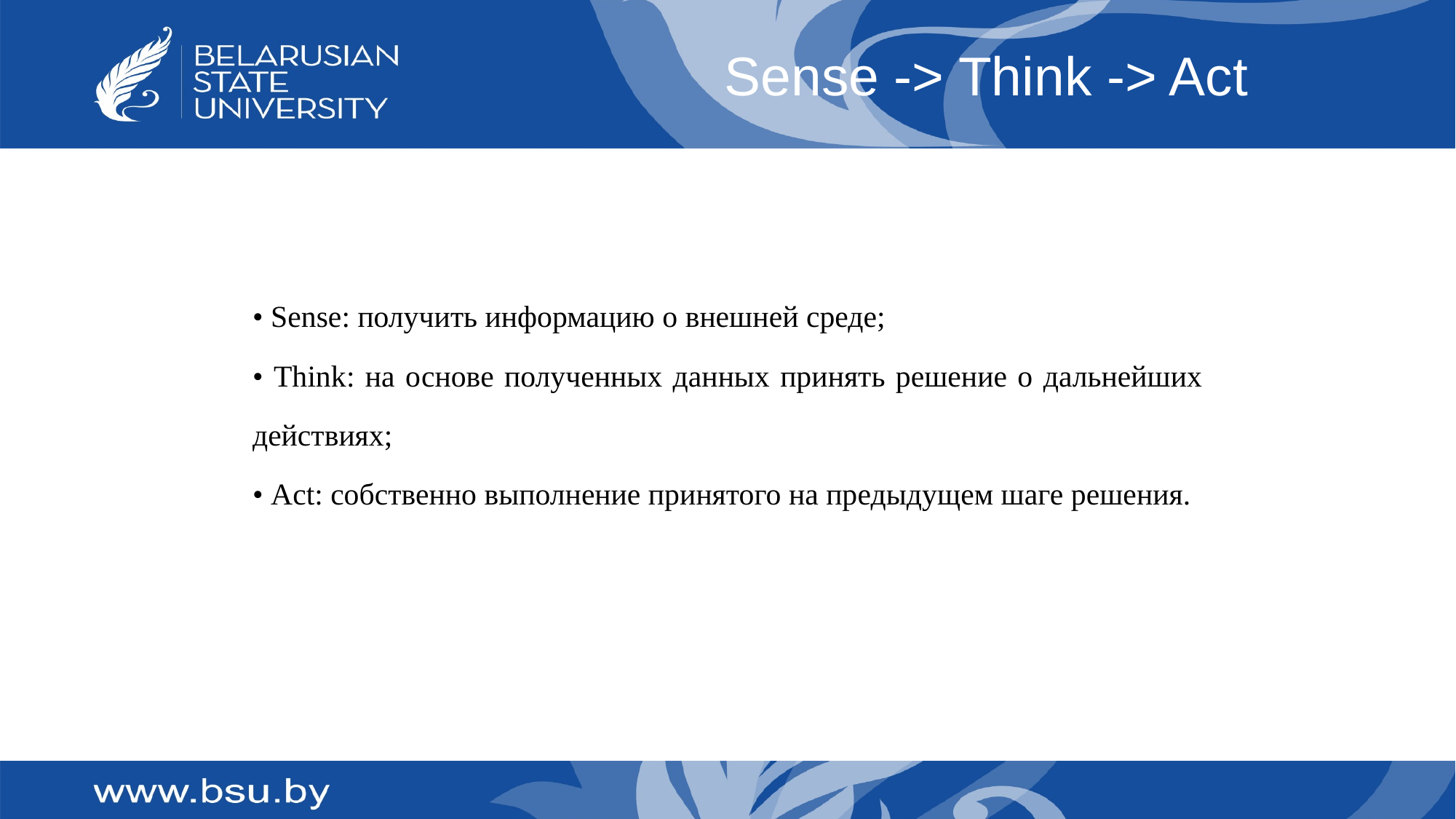

# Sense -> Think -> Act
• Sense: получить информацию о внешней среде;
• Think: на основе полученных данных принять решение о дальнейших действиях;
• Act: собственно выполнение принятого на предыдущем шаге решения.